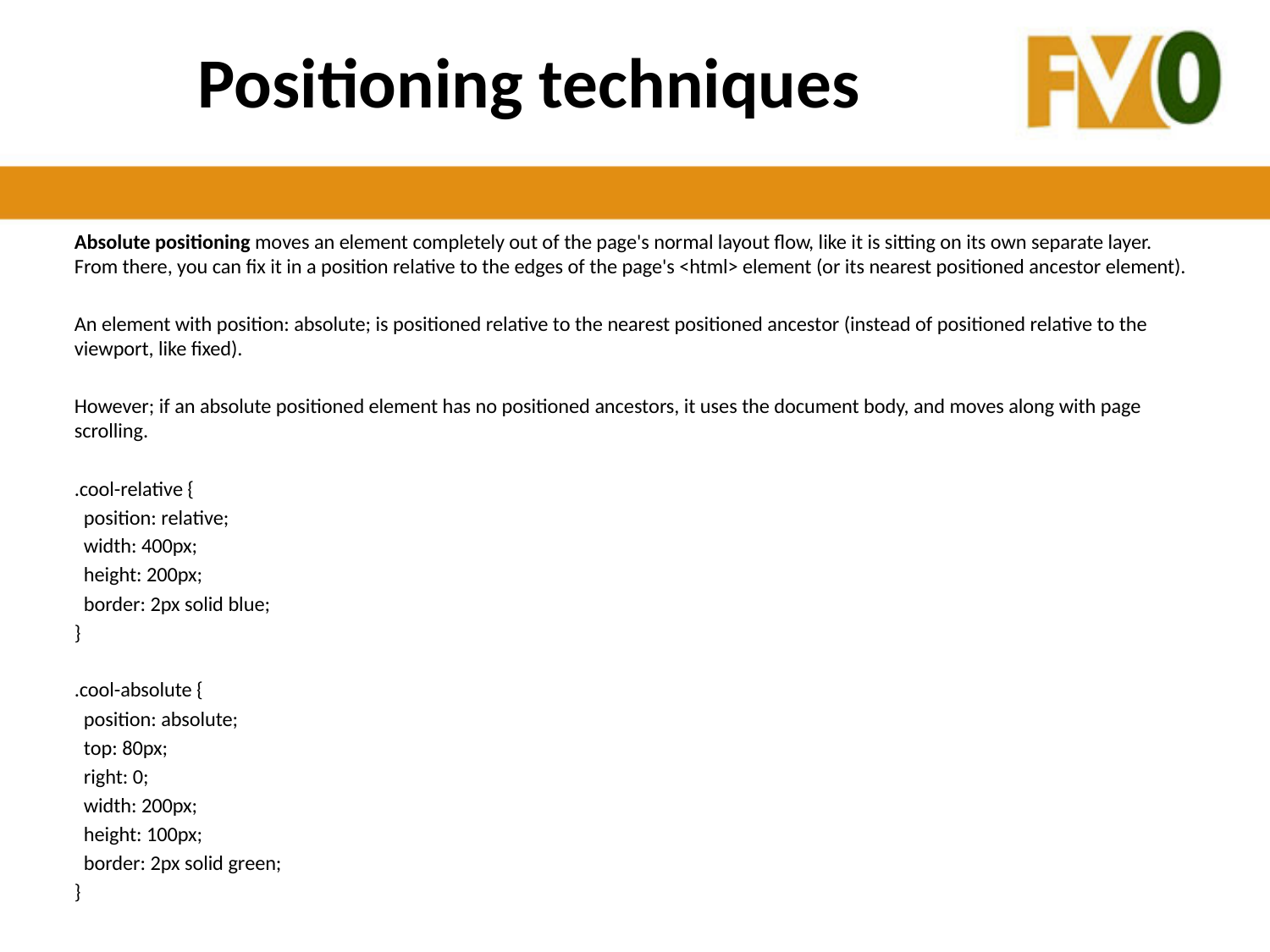

# Positioning techniques
Absolute positioning moves an element completely out of the page's normal layout flow, like it is sitting on its own separate layer. From there, you can fix it in a position relative to the edges of the page's <html> element (or its nearest positioned ancestor element).

An element with position: absolute; is positioned relative to the nearest positioned ancestor (instead of positioned relative to the viewport, like fixed).

However; if an absolute positioned element has no positioned ancestors, it uses the document body, and moves along with page scrolling.

.cool-relative {
  position: relative;
  width: 400px;
  height: 200px;
  border: 2px solid blue;
}

.cool-absolute {
  position: absolute;
  top: 80px;
  right: 0;
  width: 200px;
  height: 100px;
  border: 2px solid green;
}